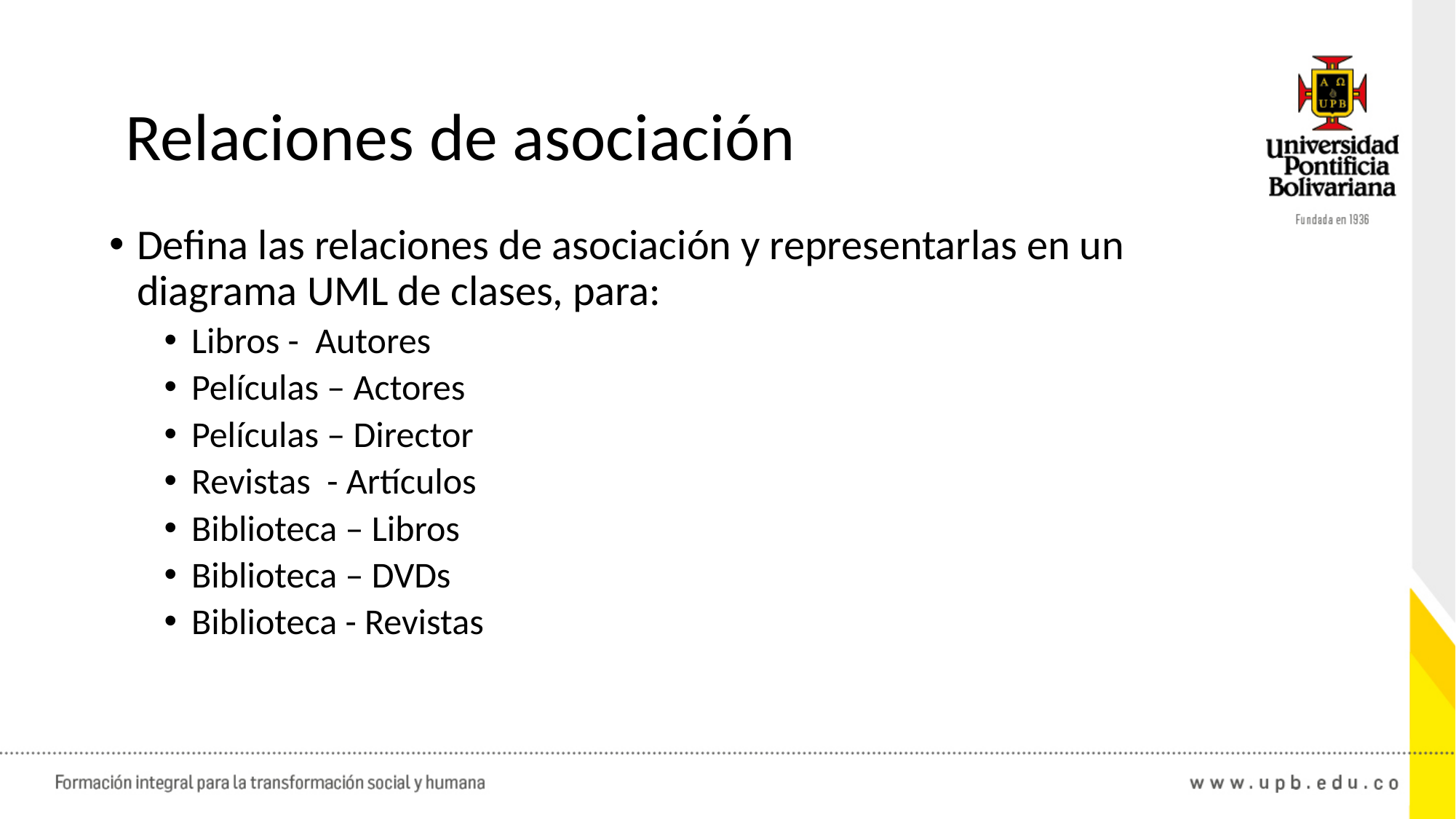

Relaciones de asociación
Defina las relaciones de asociación y representarlas en un diagrama UML de clases, para:
Libros -  Autores
Películas – Actores
Películas – Director
Revistas  - Artículos
Biblioteca – Libros
Biblioteca – DVDs
Biblioteca - Revistas